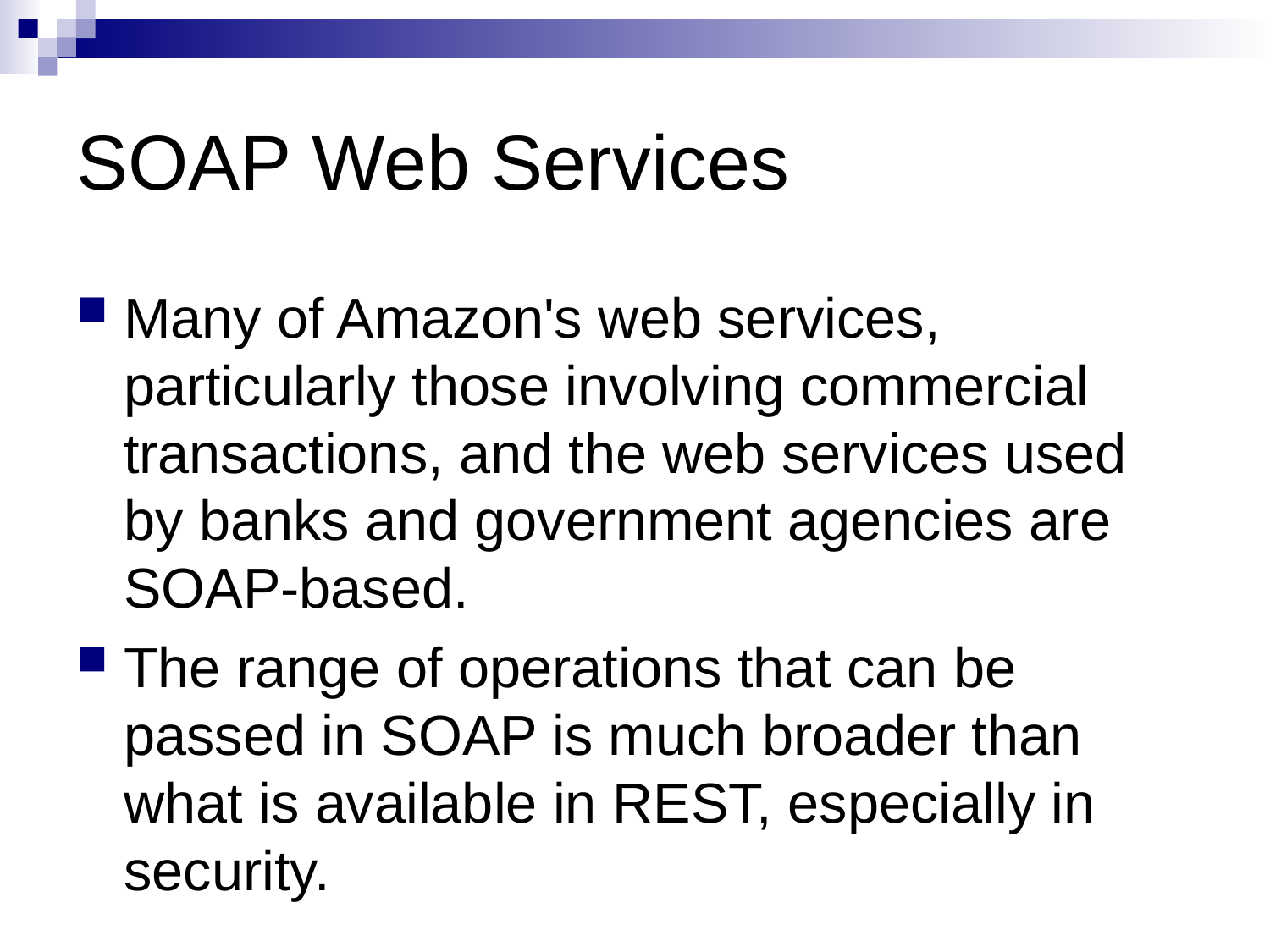

# SOAP Web Services
Many of Amazon's web services, particularly those involving commercial transactions, and the web services used by banks and government agencies are SOAP-based.
The range of operations that can be passed in SOAP is much broader than what is available in REST, especially in security.